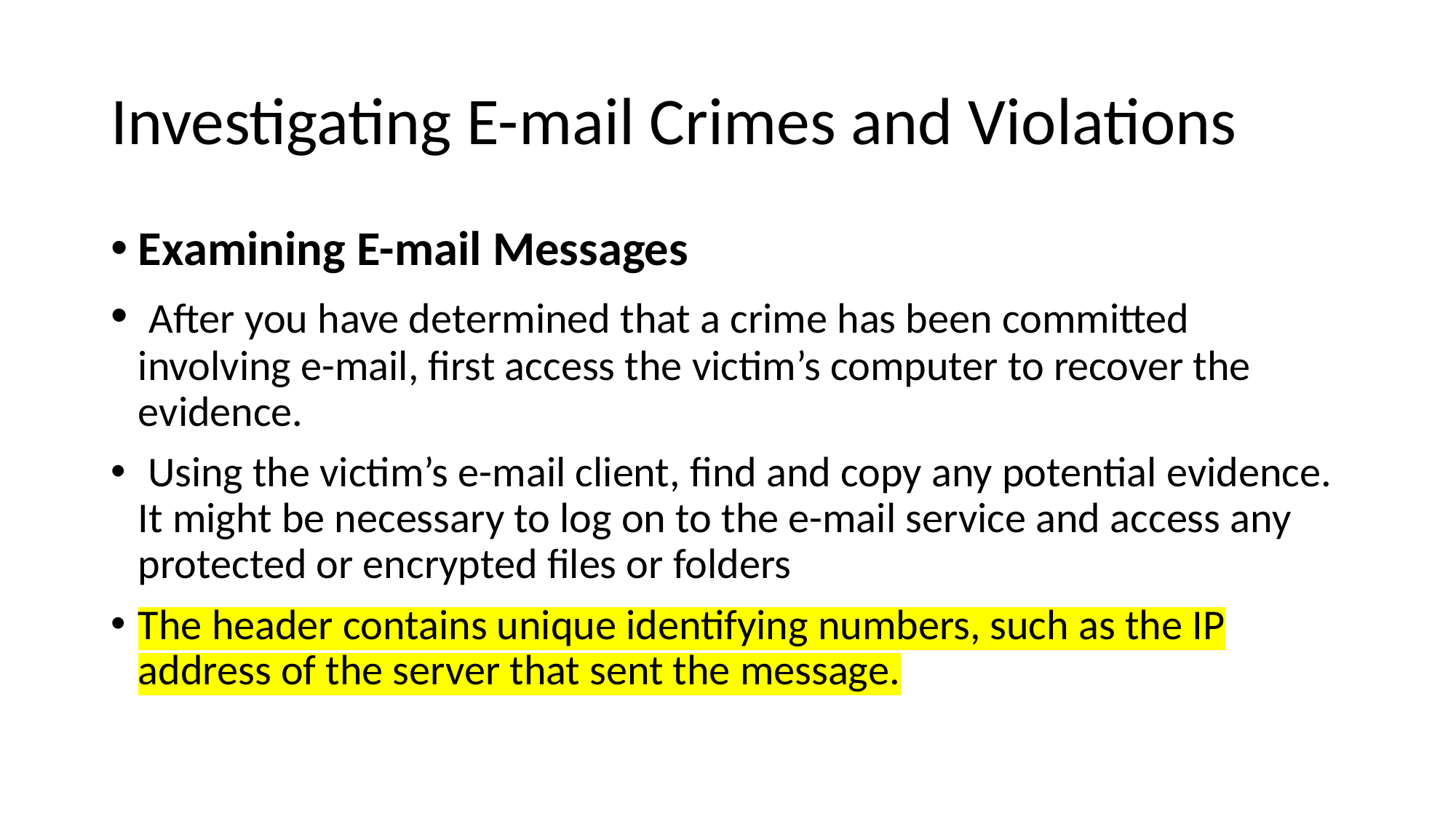

# Investigating E-mail Crimes and Violations
Examining E-mail Messages
 After you have determined that a crime has been committed involving e-mail, first access the victim’s computer to recover the evidence.
 Using the victim’s e-mail client, find and copy any potential evidence. It might be necessary to log on to the e-mail service and access any protected or encrypted files or folders
The header contains unique identifying numbers, such as the IP address of the server that sent the message.